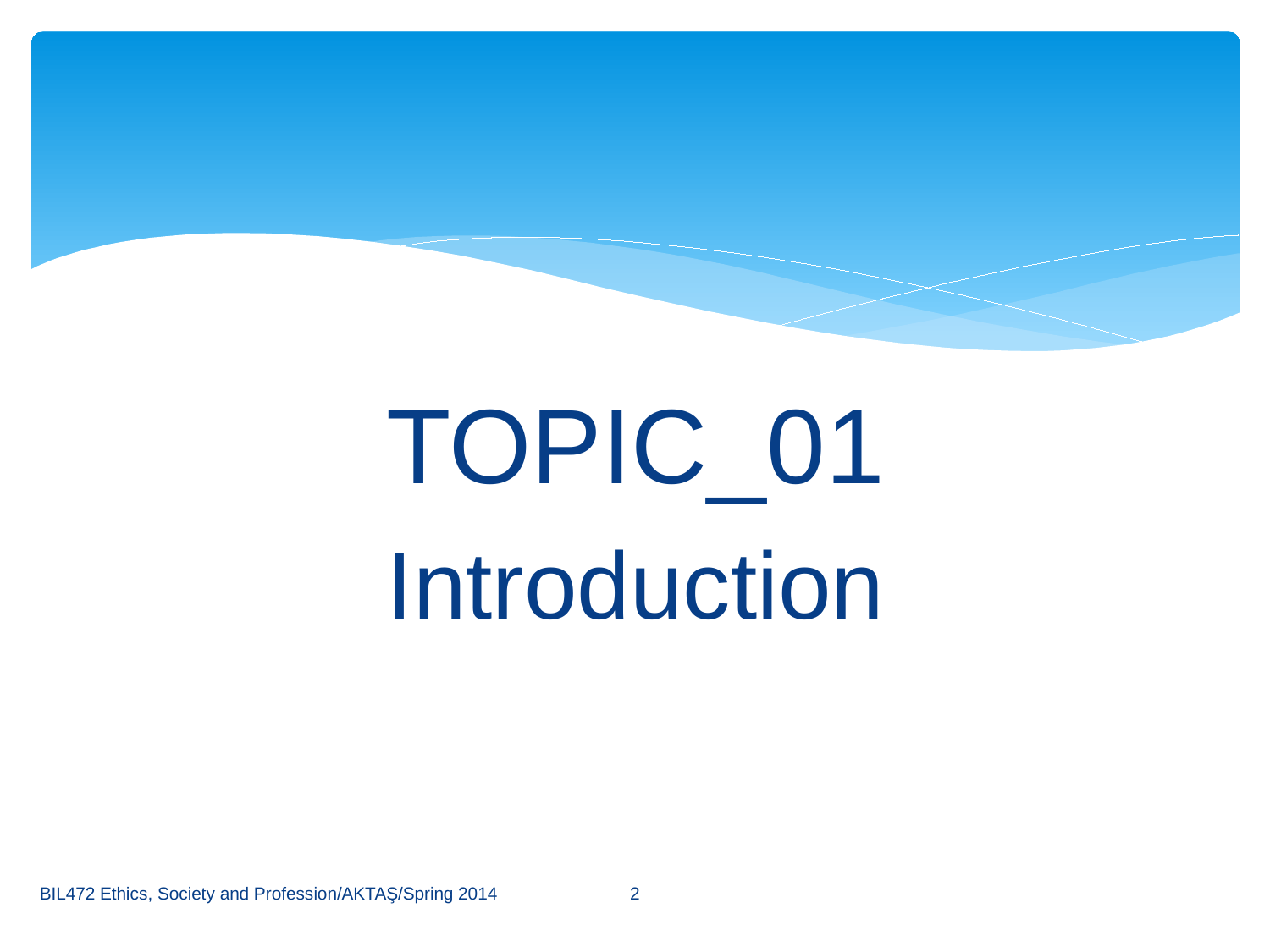

TOPIC_01
Introduction
2
BIL472 Ethics, Society and Profession/AKTAŞ/Spring 2014